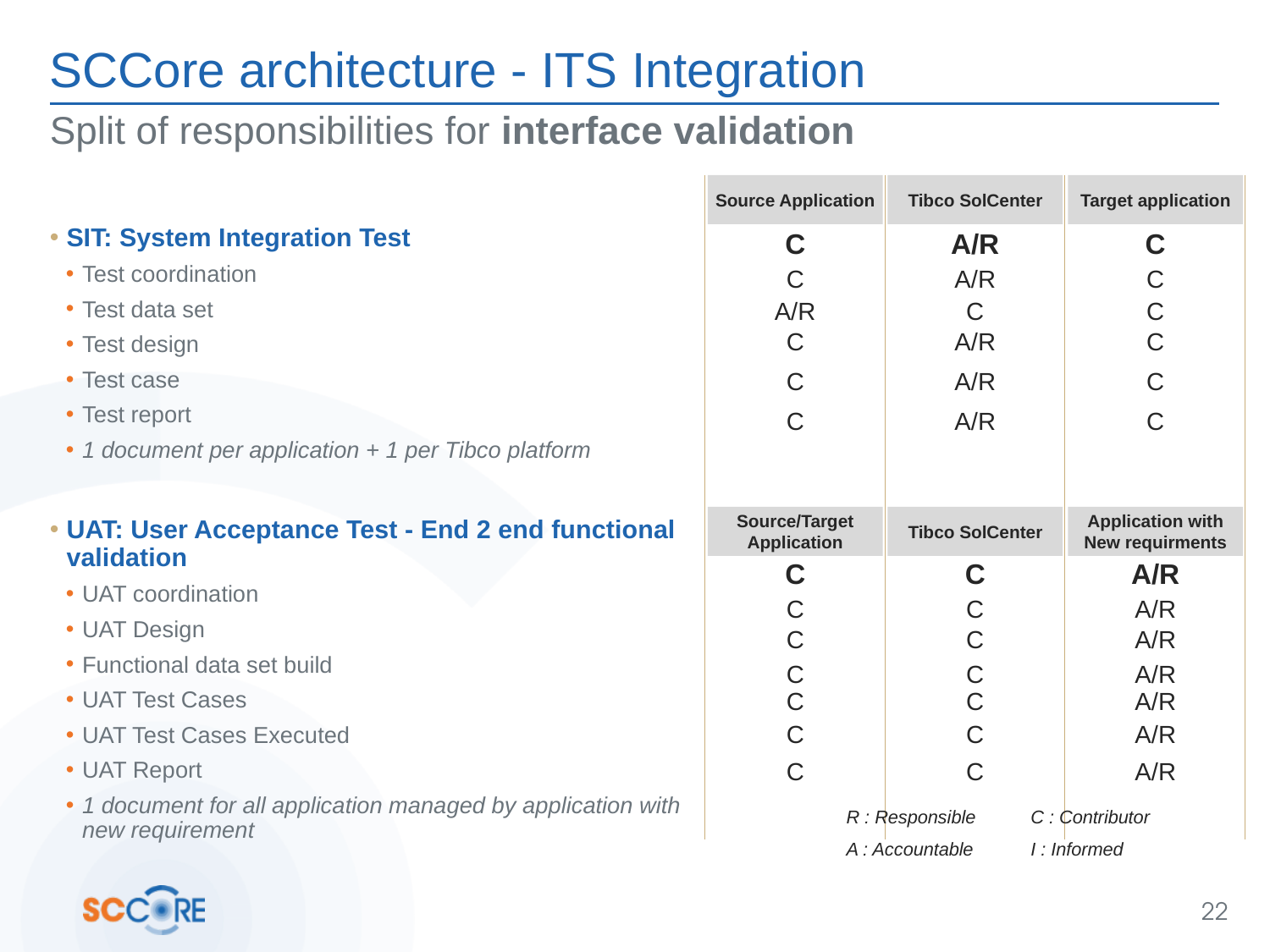

# SCCore architecture - ITS Integration
Split of responsibilities for interface validation
Source Application
Tibco SolCenter
Target application
SIT: System Integration Test
Test coordination
Test data set
Test design
Test case
Test report
1 document per application + 1 per Tibco platform

UAT: User Acceptance Test - End 2 end functional validation
UAT coordination
UAT Design
Functional data set build
UAT Test Cases
UAT Test Cases Executed
UAT Report
1 document for all application managed by application with new requirement

C
A/R
C
C
A/R
C
A/R
C
C
C
A/R
C
C
A/R
C
C
A/R
C
Source/Target Application
Tibco SolCenter
Application with New requirments
C
C
A/R
C
C
A/R
C
C
A/R
C
C
A/R
C
C
A/R
C
C
A/R
C
C
A/R
R : Responsible
C : Contributor
A : Accountable
I : Informed